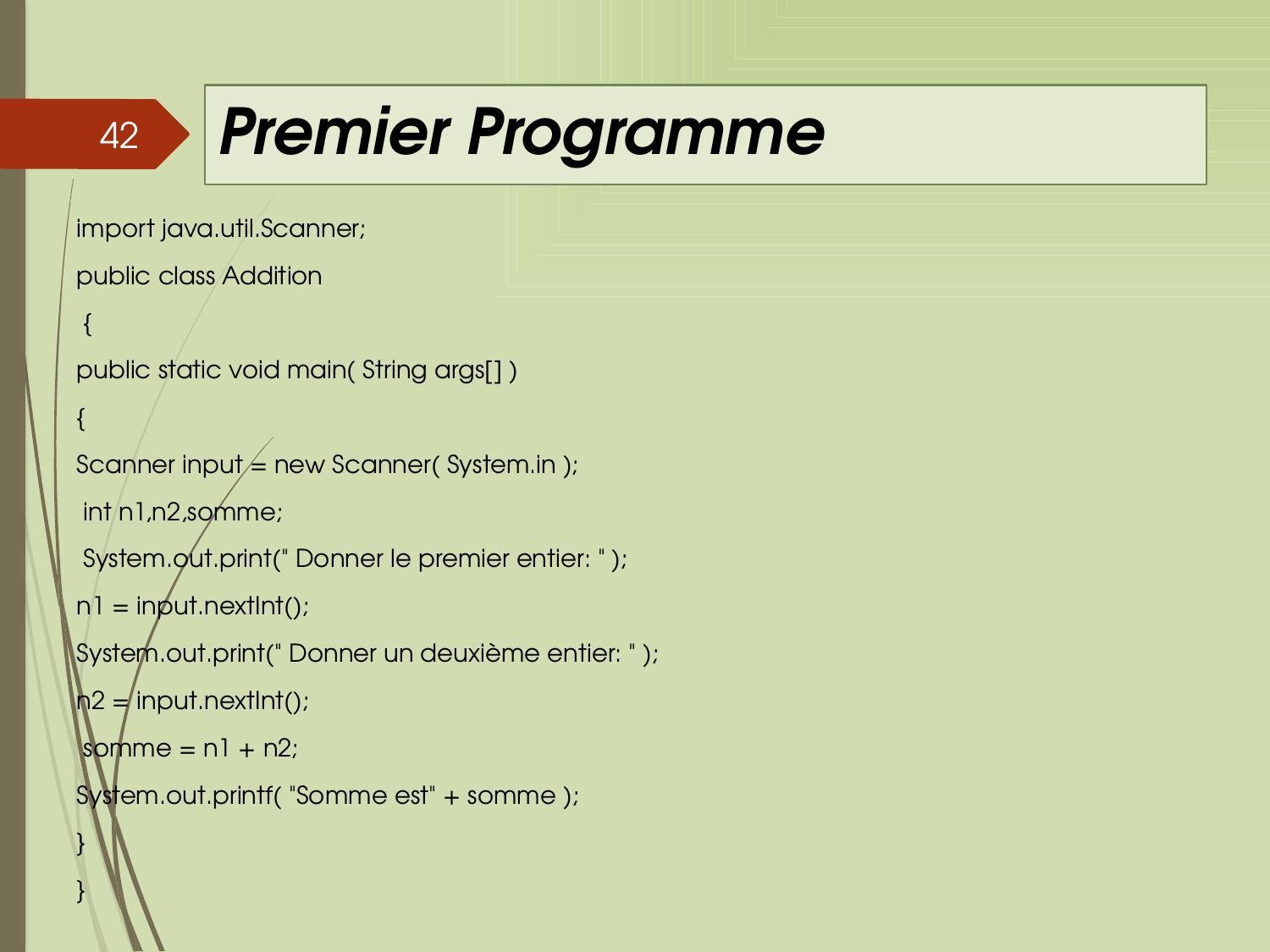

# Premier Programme
42
import java.util.Scanner;
public class Addition
 {
public static void main( String args[] )
{
Scanner input = new Scanner( System.in );
 int n1,n2,somme;
 System.out.print(" Donner le premier entier: " );
n1 = input.nextInt();
System.out.print(" Donner un deuxième entier: " );
n2 = input.nextInt();
 somme = n1 + n2;
System.out.printf( "Somme est" + somme );
}
}